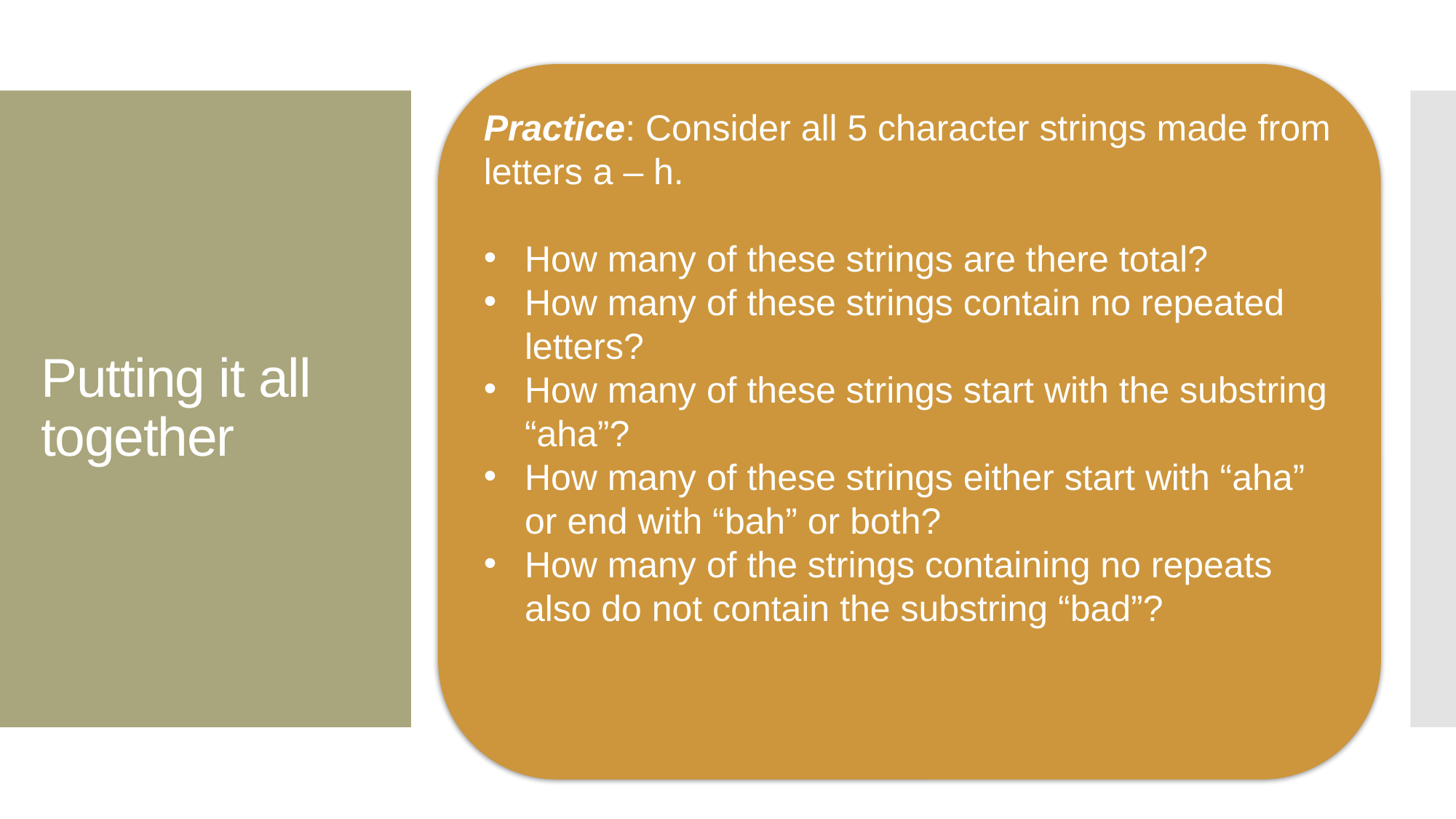

Practice: Consider all 5 character strings made from letters a – h.

How many of these strings are there total?
How many of these strings contain no repeated letters?
How many of these strings start with the substring “aha”?
How many of these strings either start with “aha” or end with “bah” or both?
How many of the strings containing no repeats also do not contain the substring “bad”?

# Putting it all together